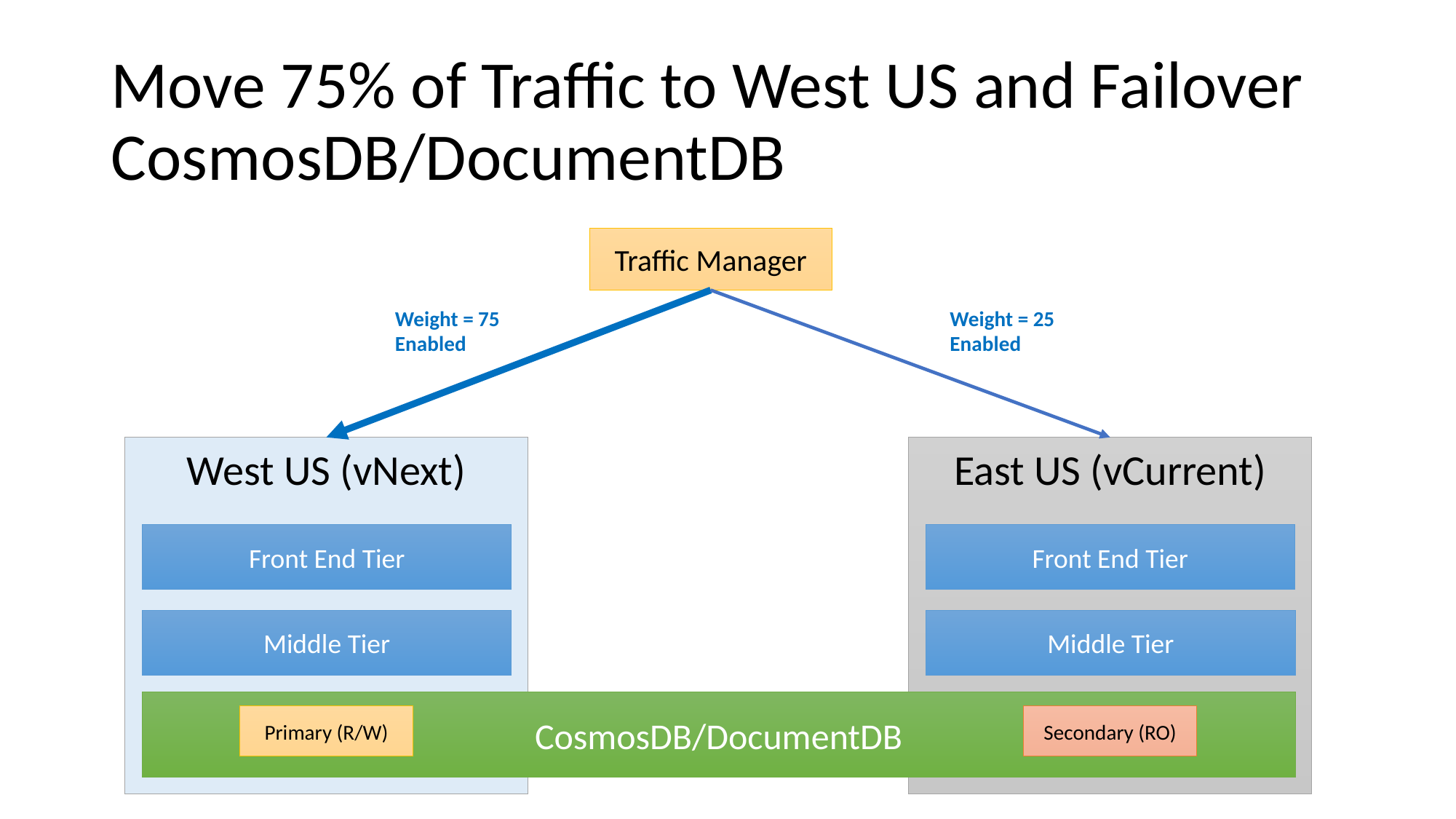

# Move 75% of Traffic to West US and Failover CosmosDB/DocumentDB
Traffic Manager
Weight = 75
Enabled
Weight = 25
Enabled
West US (vNext)
East US (vCurrent)
Front End Tier
Front End Tier
Middle Tier
Middle Tier
CosmosDB/DocumentDB
Primary (R/W)
Secondary (RO)